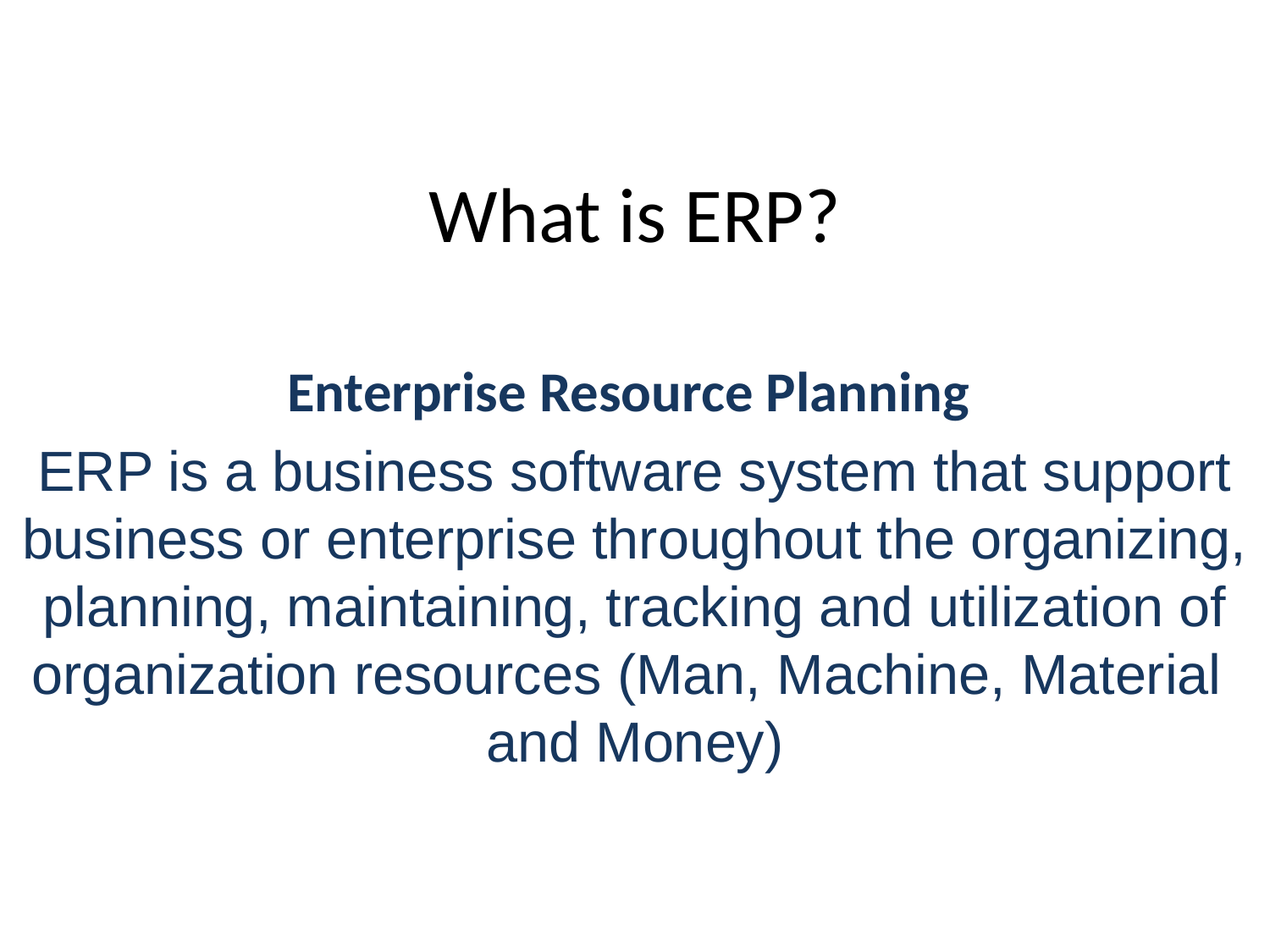

# What is ERP?
Enterprise Resource Planning
ERP is a business software system that support business or enterprise throughout the organizing, planning, maintaining, tracking and utilization of organization resources (Man, Machine, Material  and Money)